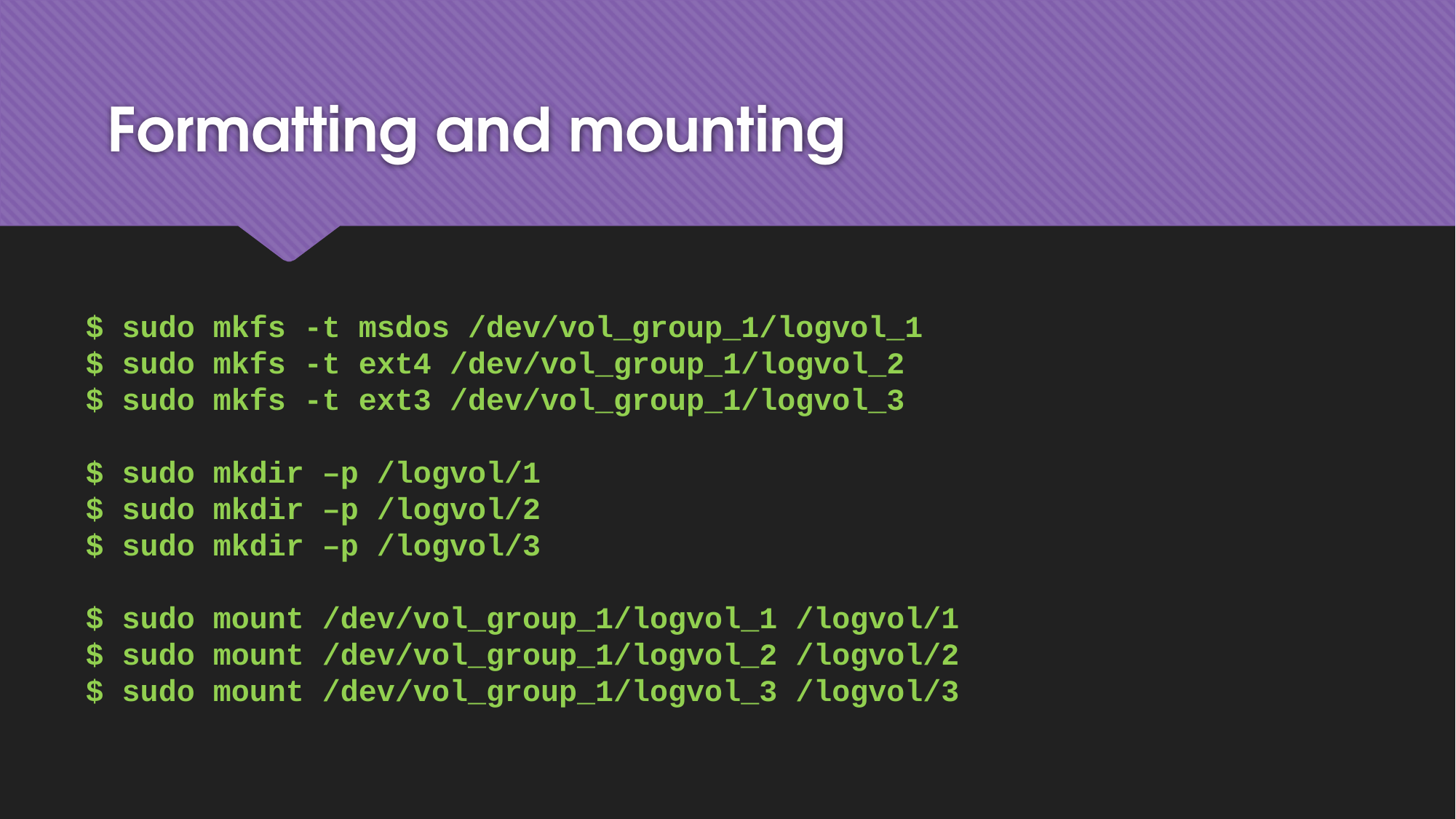

# Formatting and mounting
$ sudo mkfs -t msdos /dev/vol_group_1/logvol_1
$ sudo mkfs -t ext4 /dev/vol_group_1/logvol_2
$ sudo mkfs -t ext3 /dev/vol_group_1/logvol_3

$ sudo mkdir –p /logvol/1
$ sudo mkdir –p /logvol/2
$ sudo mkdir –p /logvol/3

$ sudo mount /dev/vol_group_1/logvol_1 /logvol/1
$ sudo mount /dev/vol_group_1/logvol_2 /logvol/2
$ sudo mount /dev/vol_group_1/logvol_3 /logvol/3